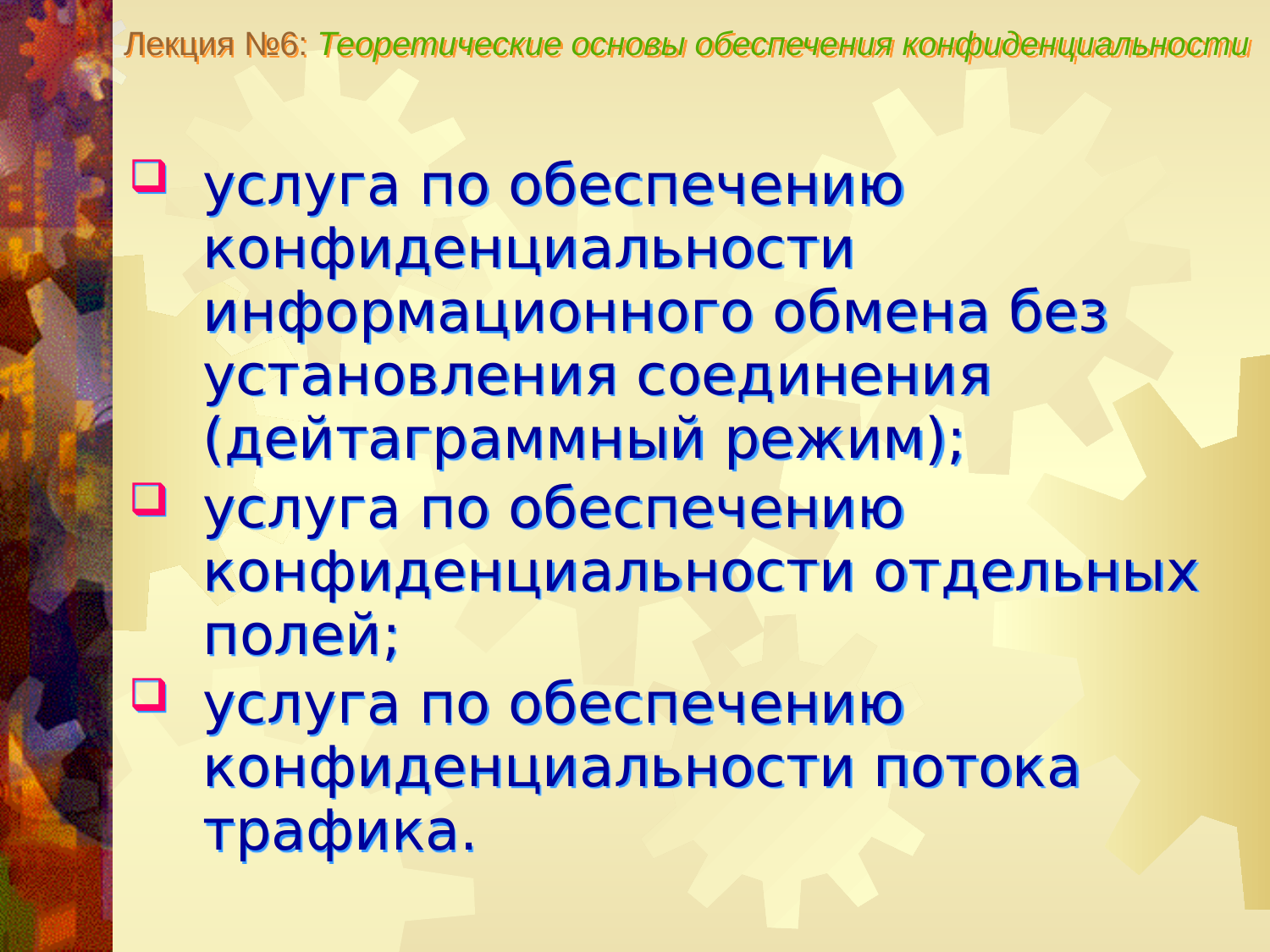

Лекция №6: Теоретические основы обеспечения конфиденциальности
услуга по обеспечению конфиденциальности информационного обмена без установления соединения (дейтаграммный режим);
услуга по обеспечению  конфиденциальности отдельных полей;
услуга по обеспечению  конфиденциальности потока трафика.